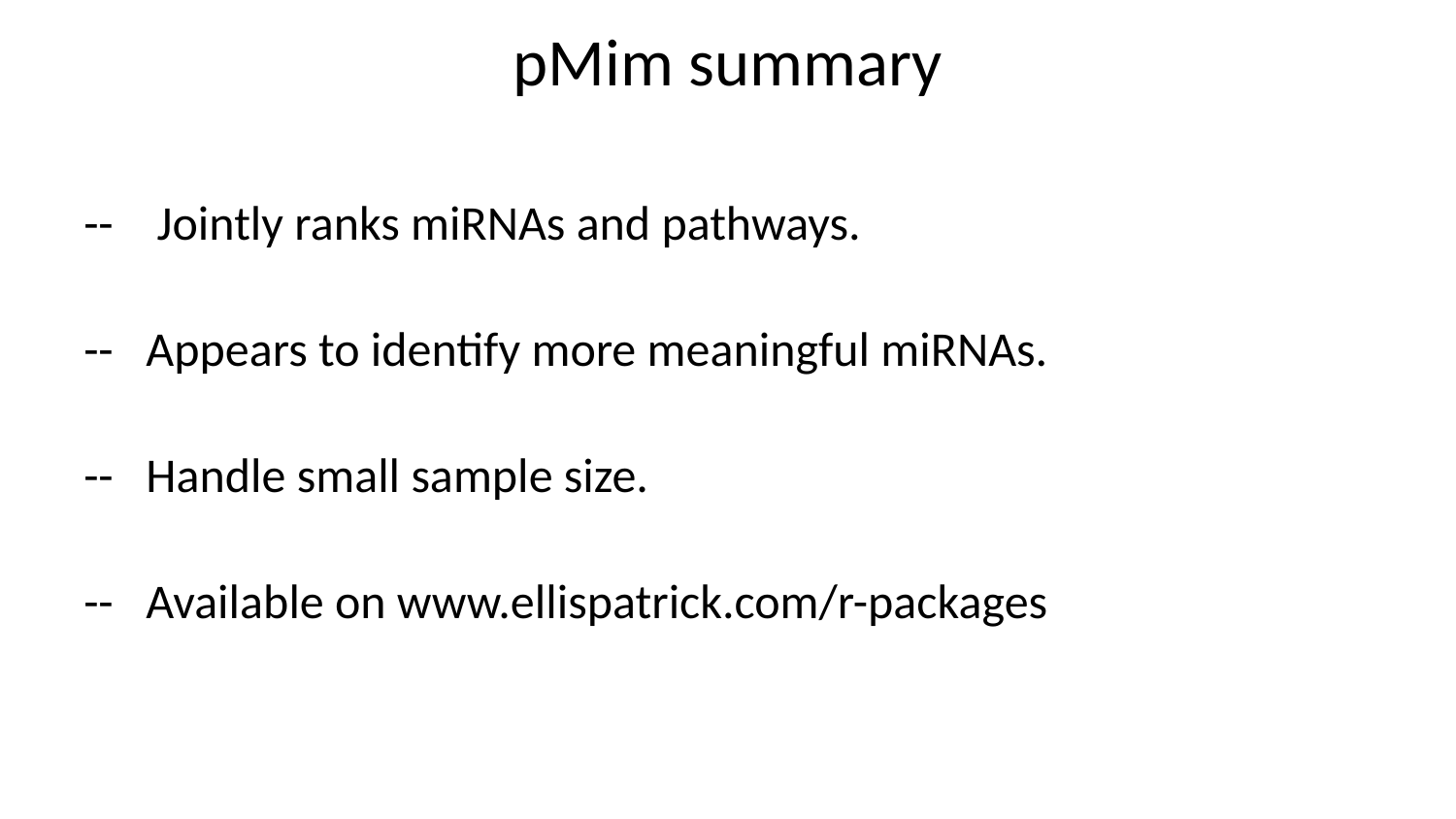

# pMim summary

--    Jointly ranks miRNAs and pathways.
--   Appears to identify more meaningful miRNAs.
--   Handle small sample size.
--   Available on www.ellispatrick.com/r-packages